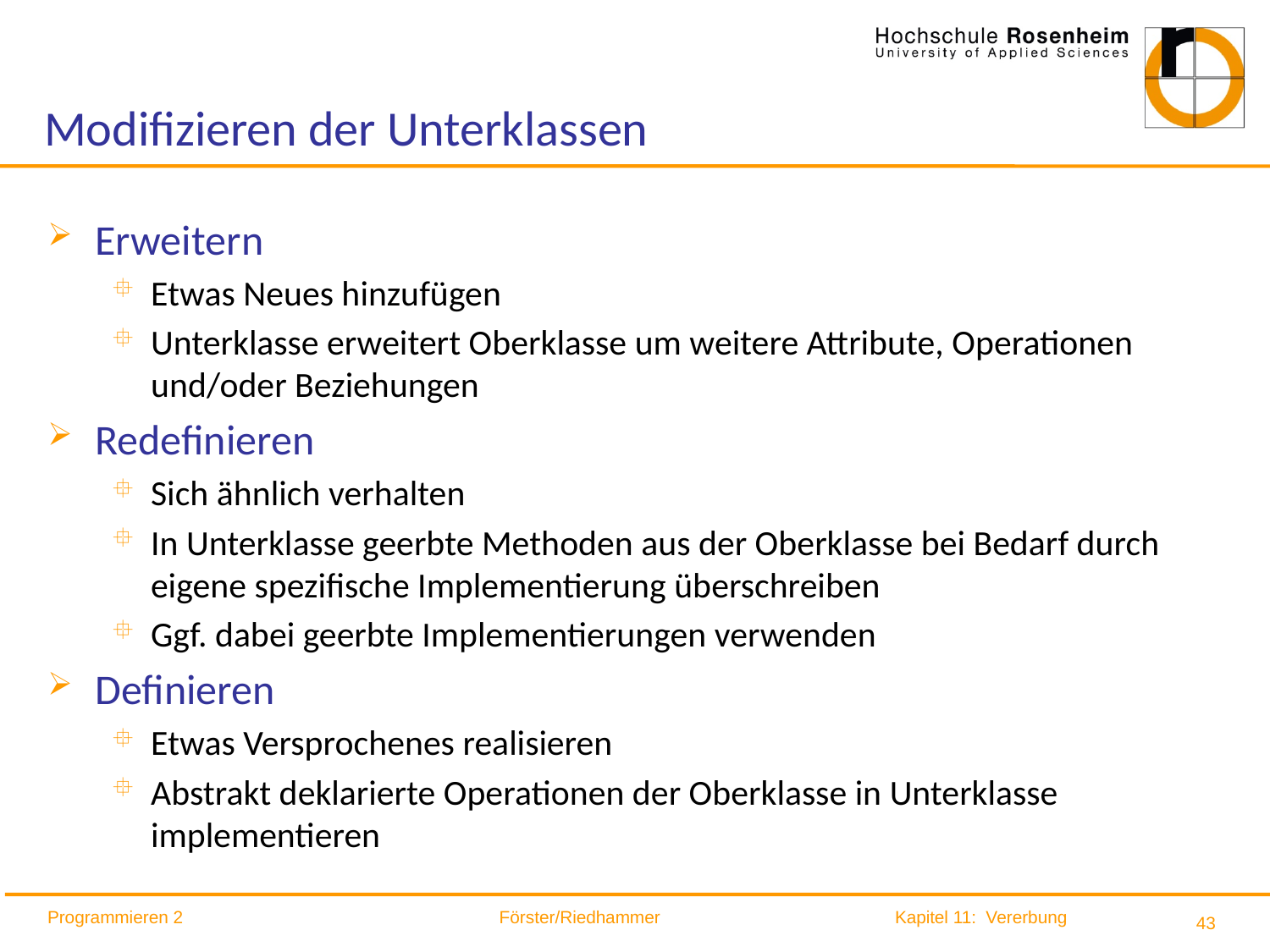

# Modifizieren der Unterklassen
Erweitern
Etwas Neues hinzufügen
Unterklasse erweitert Oberklasse um weitere Attribute, Operationen und/oder Beziehungen
Redefinieren
Sich ähnlich verhalten
In Unterklasse geerbte Methoden aus der Oberklasse bei Bedarf durch eigene spezifische Implementierung überschreiben
Ggf. dabei geerbte Implementierungen verwenden
Definieren
Etwas Versprochenes realisieren
Abstrakt deklarierte Operationen der Oberklasse in Unterklasse implementieren